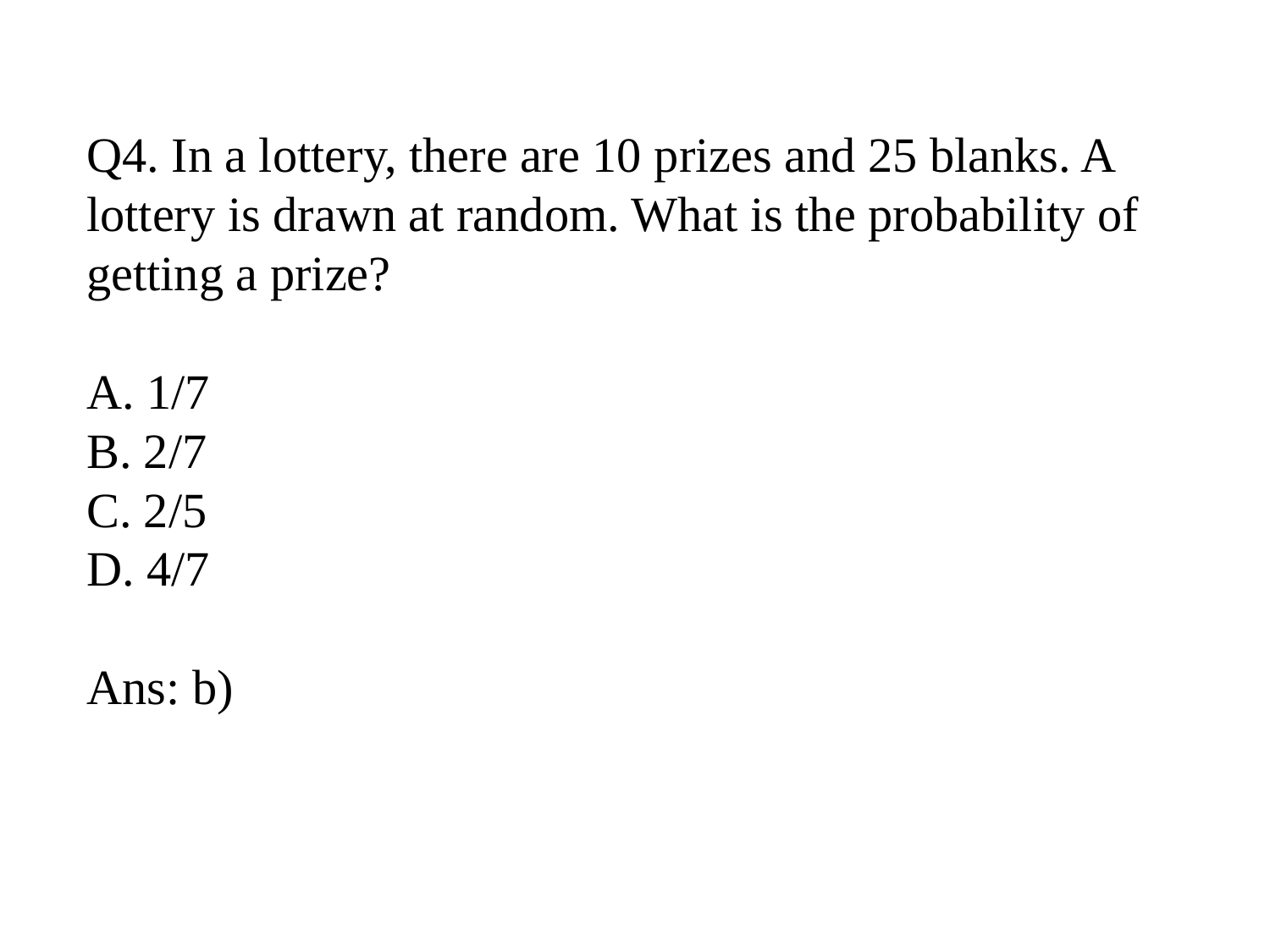

Q4. In a lottery, there are 10 prizes and 25 blanks. A lottery is drawn at random. What is the probability of getting a prize?

A. 1/7
B. 2/7
C. 2/5
D. 4/7

Ans: b)